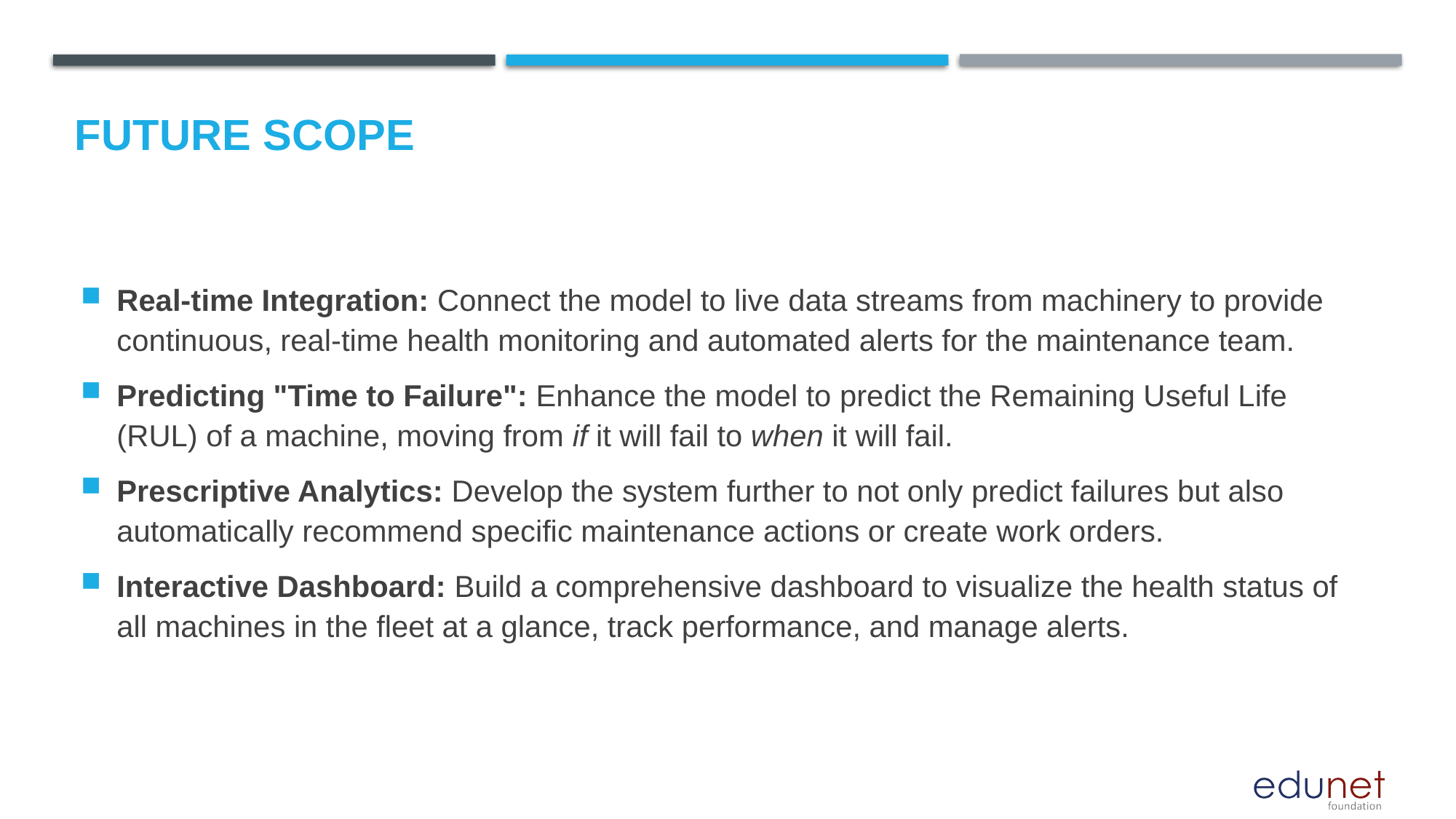

Future scope

Real-time Integration: Connect the model to live data streams from machinery to provide continuous, real-time health monitoring and automated alerts for the maintenance team.
Predicting "Time to Failure": Enhance the model to predict the Remaining Useful Life (RUL) of a machine, moving from if it will fail to when it will fail.
Prescriptive Analytics: Develop the system further to not only predict failures but also automatically recommend specific maintenance actions or create work orders.
Interactive Dashboard: Build a comprehensive dashboard to visualize the health status of all machines in the fleet at a glance, track performance, and manage alerts.